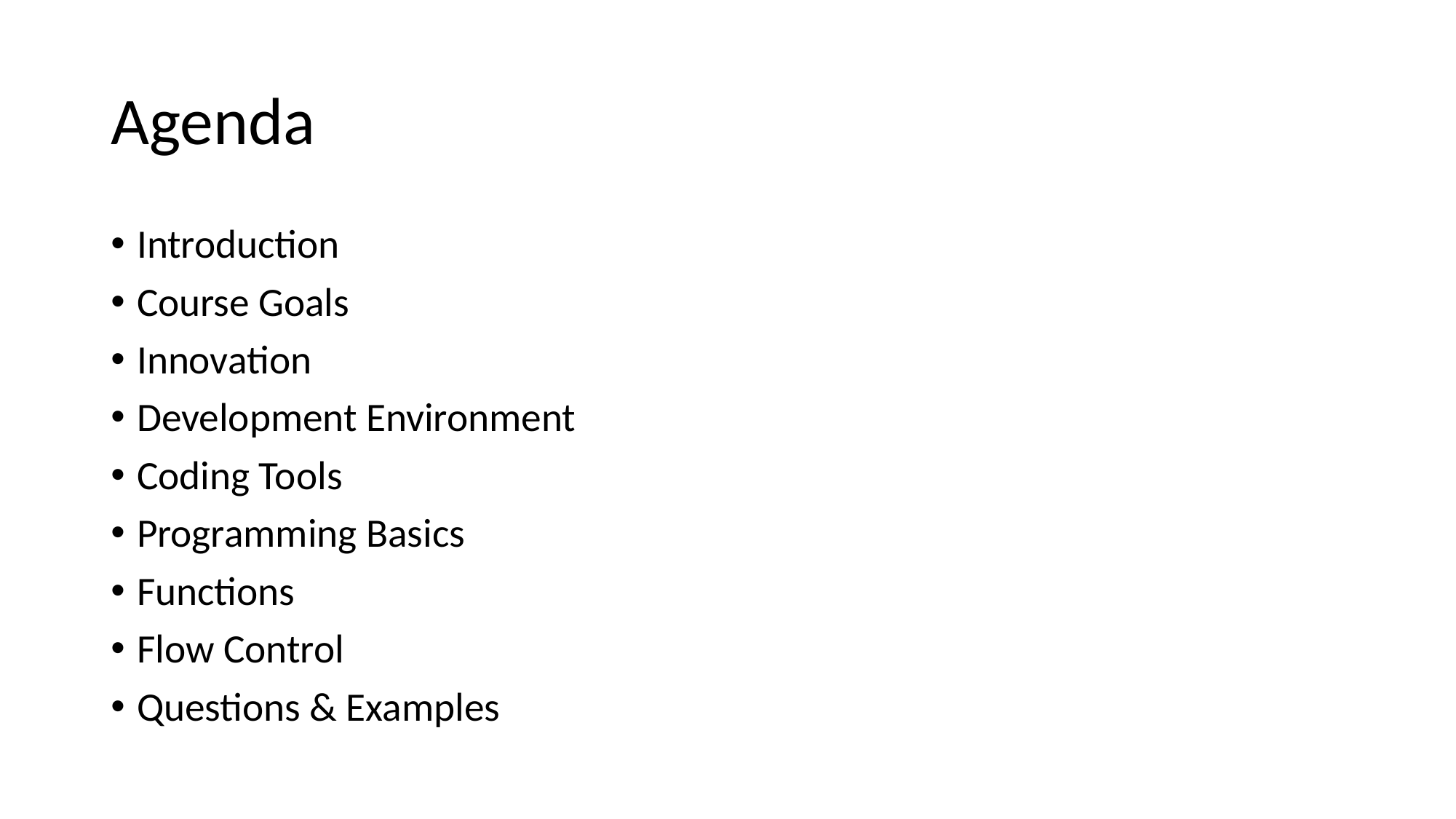

# Agenda
Introduction
Course Goals
Innovation
Development Environment
Coding Tools
Programming Basics
Functions
Flow Control
Questions & Examples